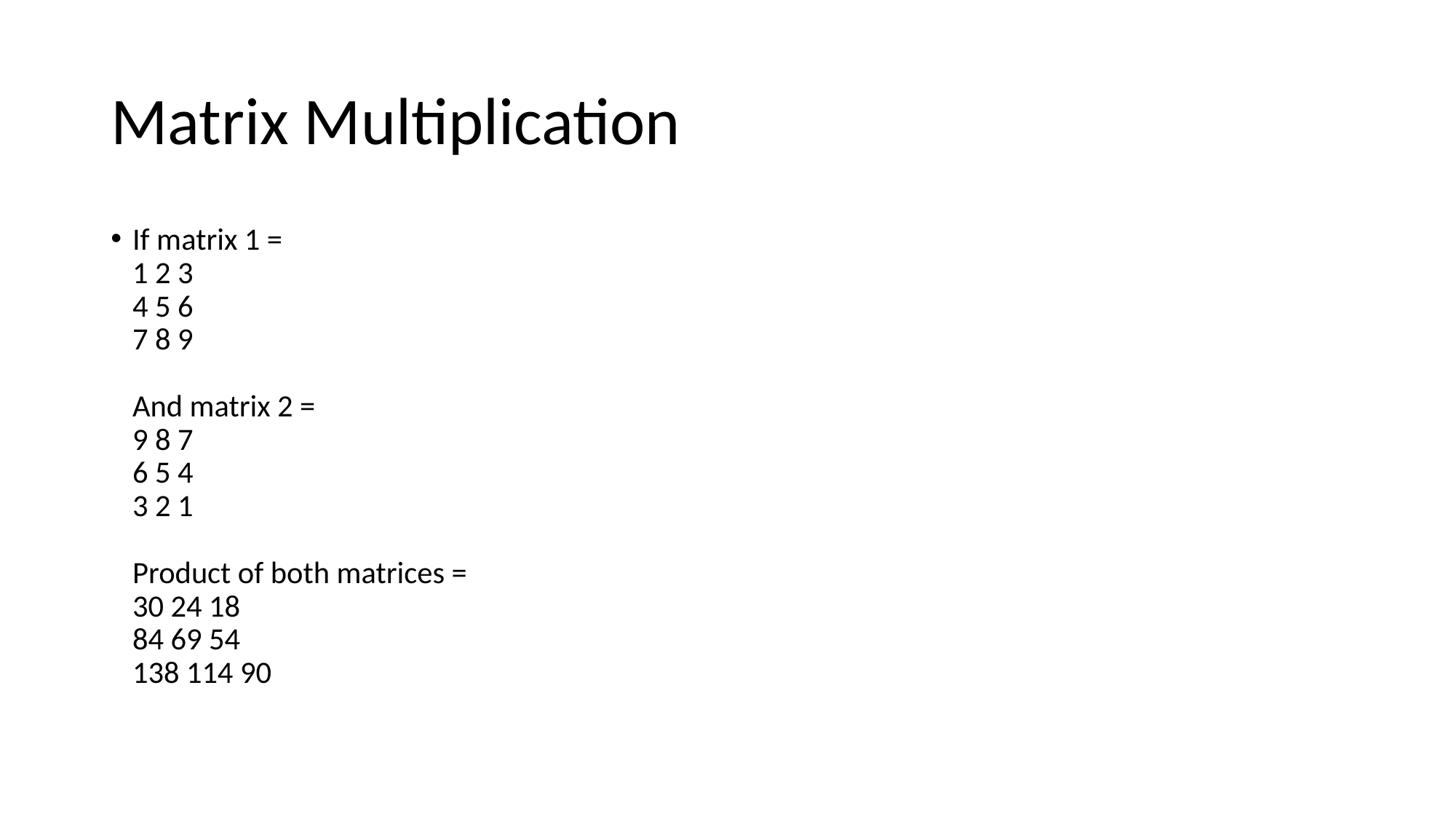

# Matrix Multiplication
If matrix 1 = 
1 2 3
4 5 6
7 8 9
And matrix 2 = 
9 8 7
6 5 4
3 2 1
Product of both matrices = 
30 24 18 
84 69 54 
138 114 90